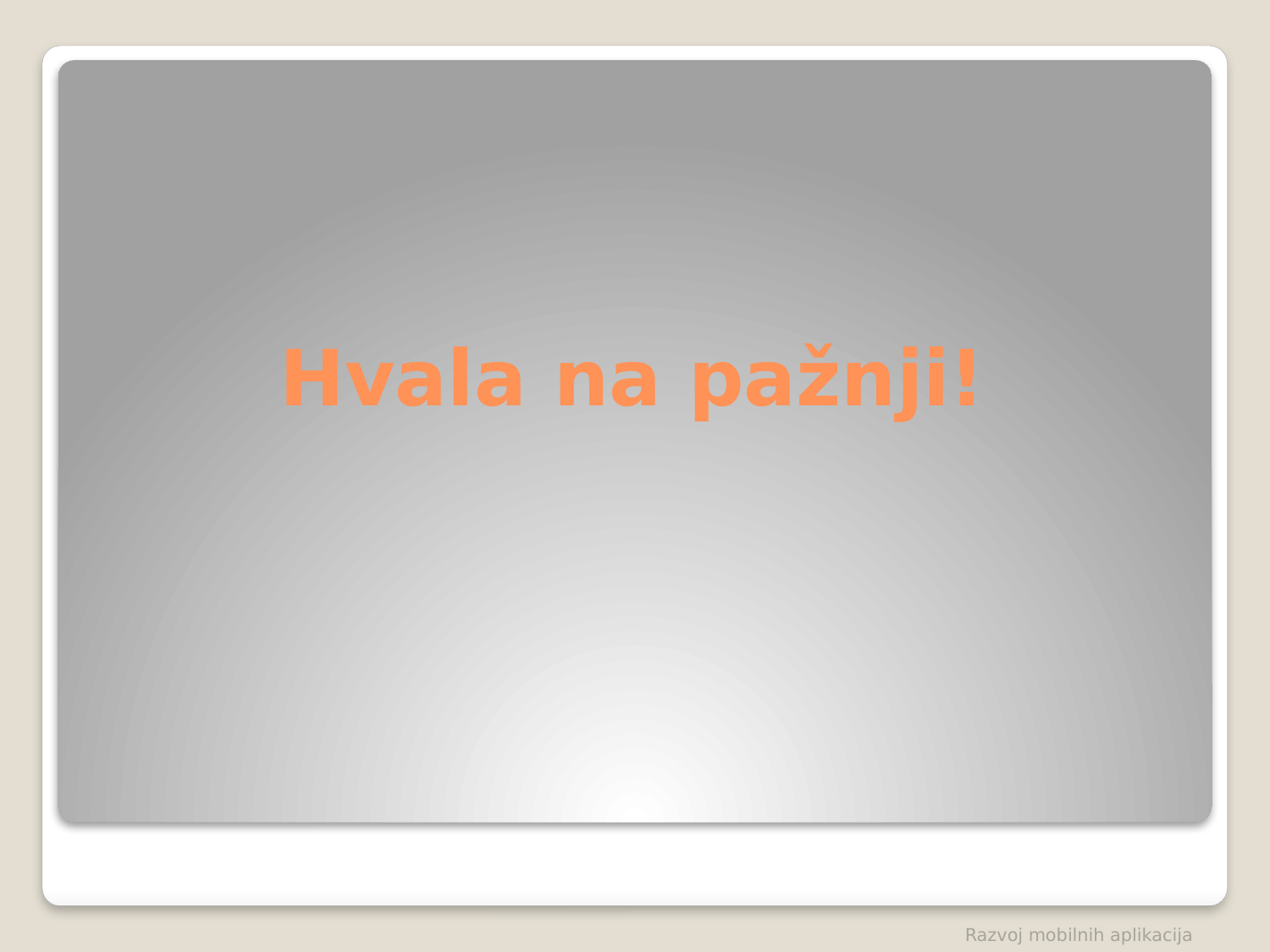

# Hvala na pažnji!
Razvoj mobilnih aplikacija